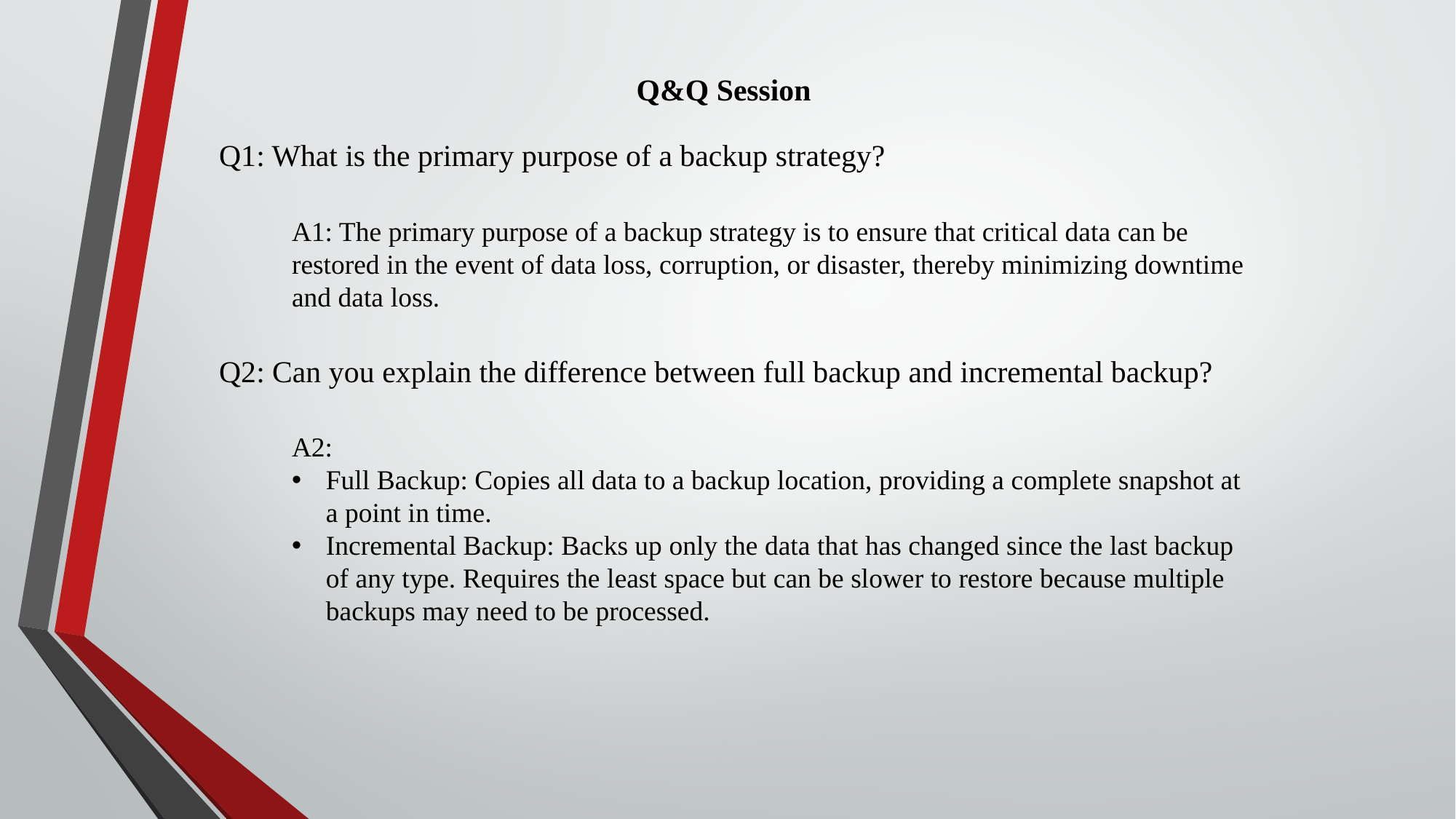

Q&Q Session
Q1: What is the primary purpose of a backup strategy?
A1: The primary purpose of a backup strategy is to ensure that critical data can be restored in the event of data loss, corruption, or disaster, thereby minimizing downtime and data loss.
Q2: Can you explain the difference between full backup and incremental backup?
A2:
Full Backup: Copies all data to a backup location, providing a complete snapshot at a point in time.
Incremental Backup: Backs up only the data that has changed since the last backup of any type. Requires the least space but can be slower to restore because multiple backups may need to be processed.